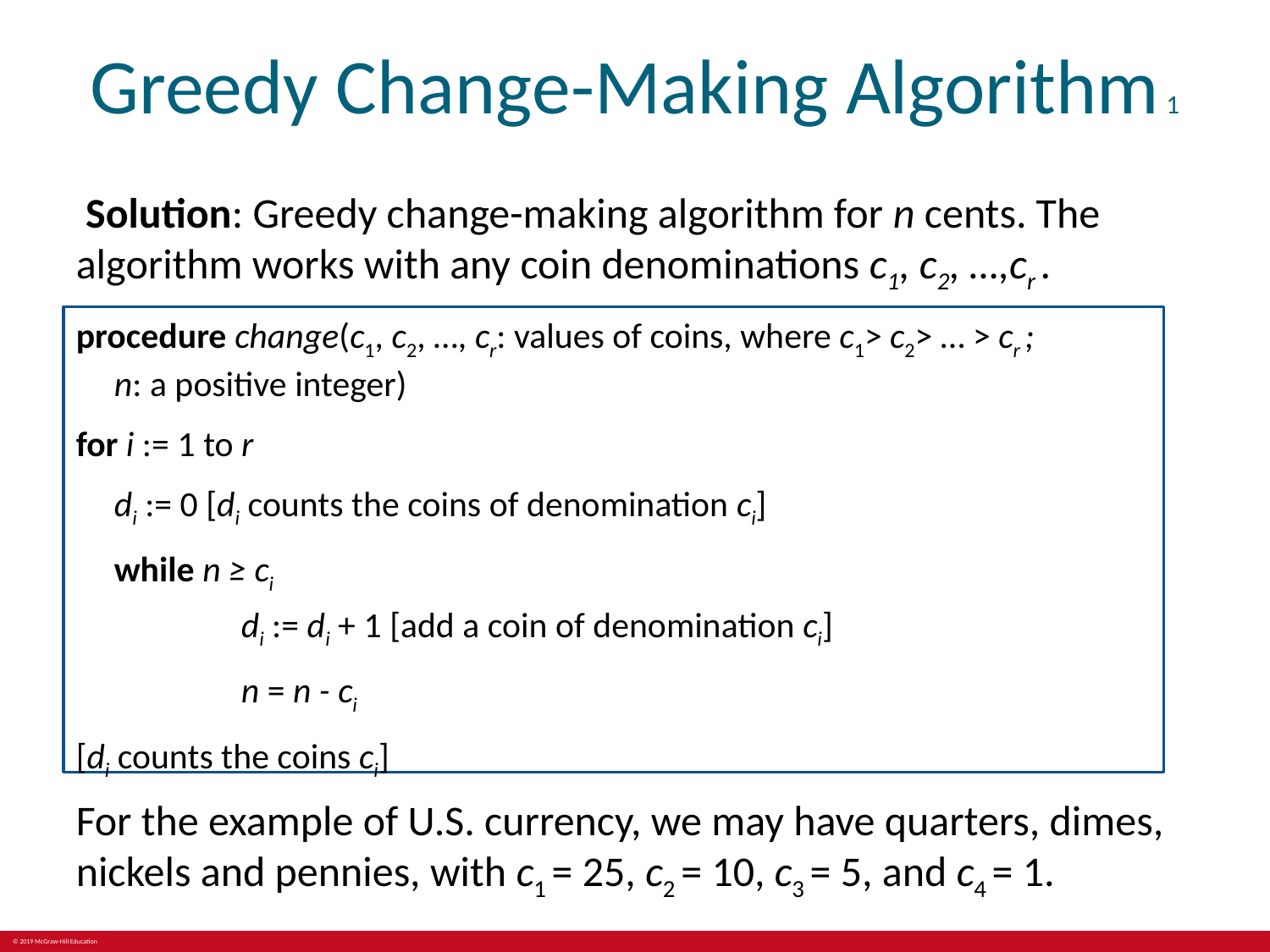

# Greedy Change-Making Algorithm 1
 Solution: Greedy change-making algorithm for n cents. The algorithm works with any coin denominations c1, c2, …,cr .
procedure change(c1, c2, …, cr: values of coins, where c1> c2> … > cr ;
n: a positive integer)
for i := 1 to r
	di := 0 [di counts the coins of denomination ci]
	while n ≥ ci
		di := di + 1 [add a coin of denomination ci]
		n = n - ci
[di counts the coins ci]
For the example of U.S. currency, we may have quarters, dimes, nickels and pennies, with c1 = 25, c2 = 10, c3 = 5, and c4 = 1.